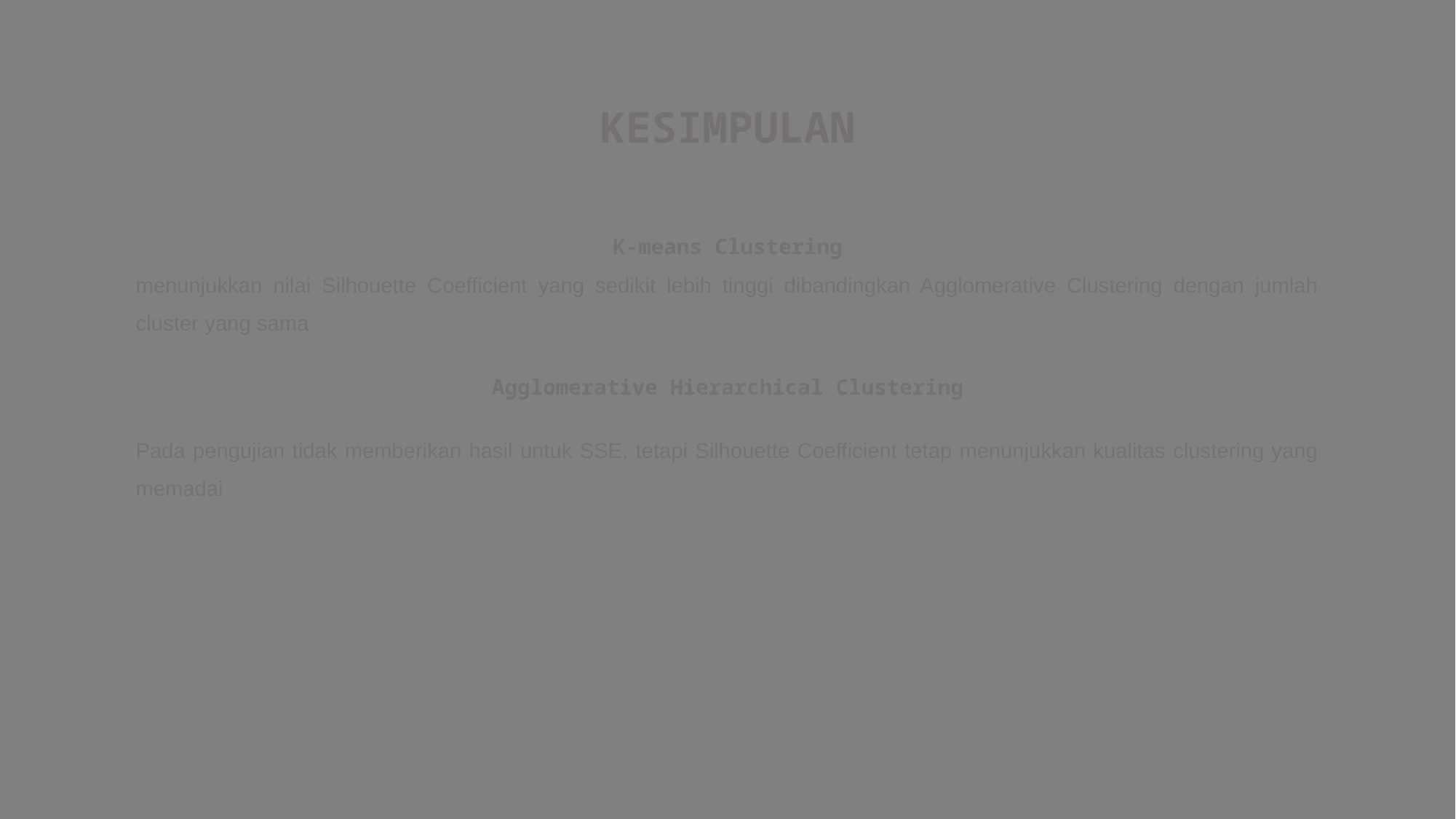

KESIMPULAN
K-means Clustering
menunjukkan nilai Silhouette Coefficient yang sedikit lebih tinggi dibandingkan Agglomerative Clustering dengan jumlah cluster yang sama

Agglomerative Hierarchical Clustering

Pada pengujian tidak memberikan hasil untuk SSE, tetapi Silhouette Coefficient tetap menunjukkan kualitas clustering yang memadai